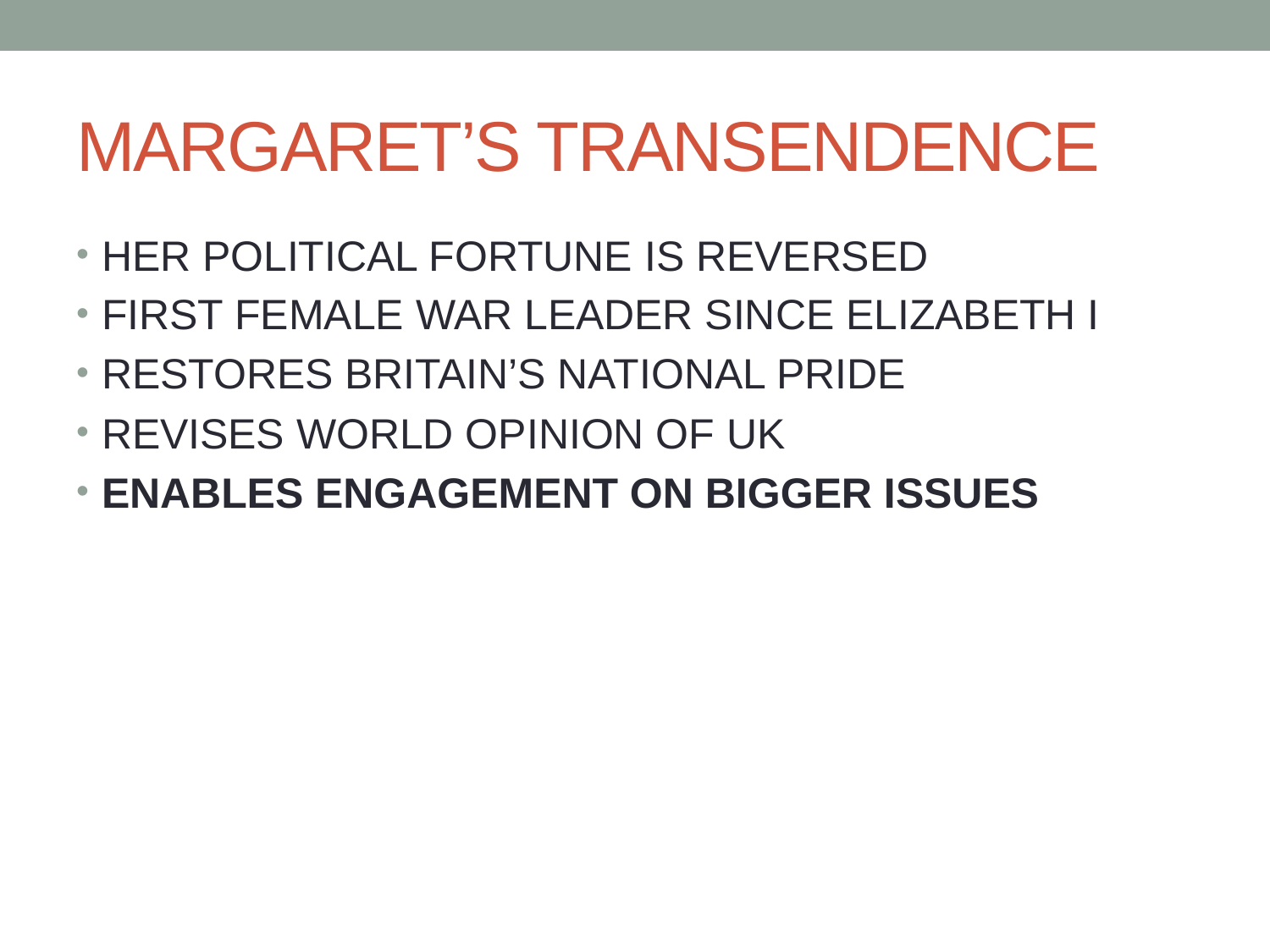

# MARGARET’S TRANSENDENCE
HER POLITICAL FORTUNE IS REVERSED
FIRST FEMALE WAR LEADER SINCE ELIZABETH I
RESTORES BRITAIN’S NATIONAL PRIDE
REVISES WORLD OPINION OF UK
ENABLES ENGAGEMENT ON BIGGER ISSUES